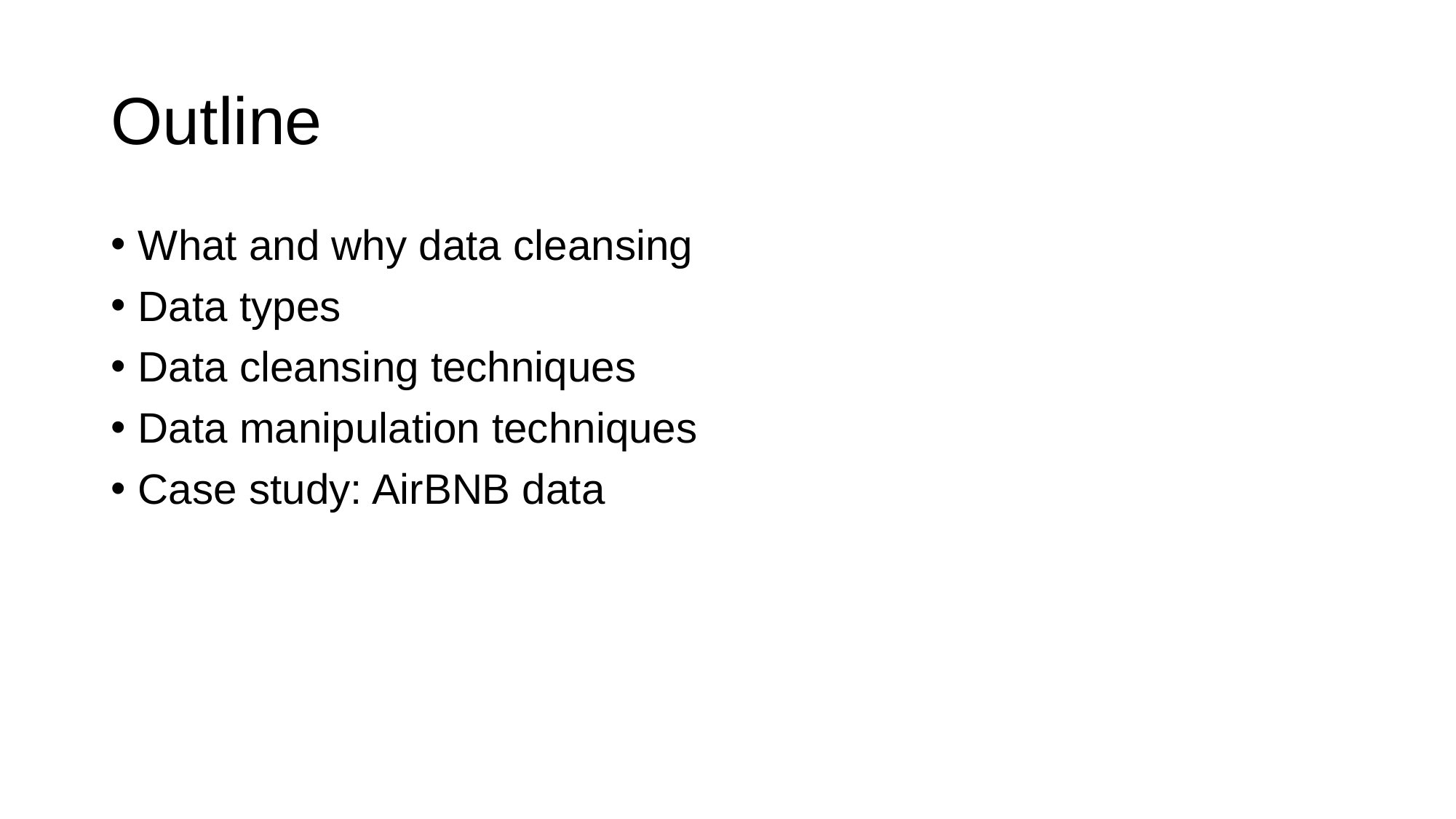

# Outline
What and why data cleansing
Data types
Data cleansing techniques
Data manipulation techniques
Case study: AirBNB data